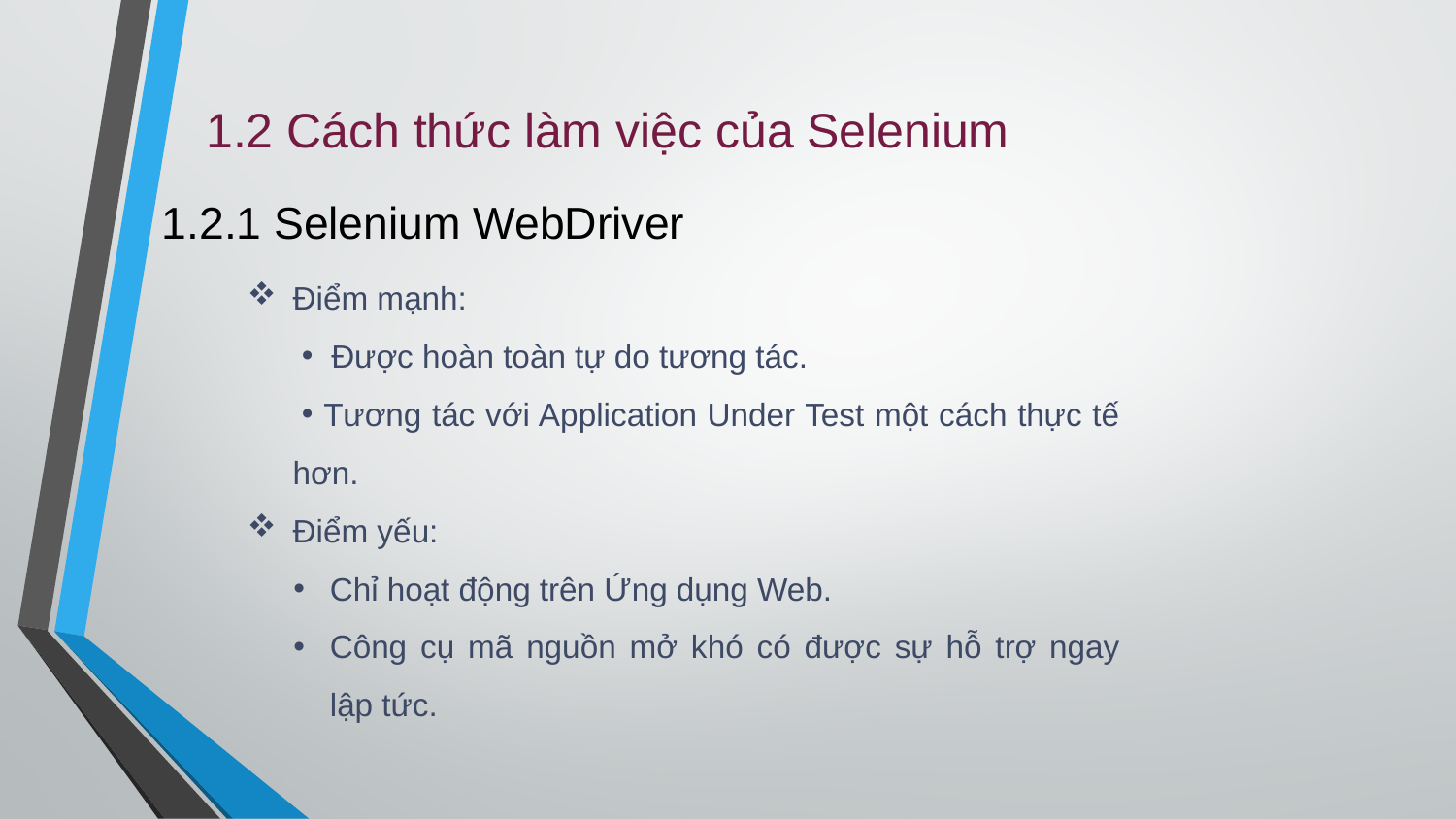

# 1.2 Cách thức làm việc của Selenium
1.2.1 Selenium WebDriver

Điểm mạnh:
  Được hoàn toàn tự do tương tác.
 Tương tác với Application Under Test một cách thực tế hơn.
Điểm yếu:
Chỉ hoạt động trên Ứng dụng Web.
Công cụ mã nguồn mở khó có được sự hỗ trợ ngay lập tức.